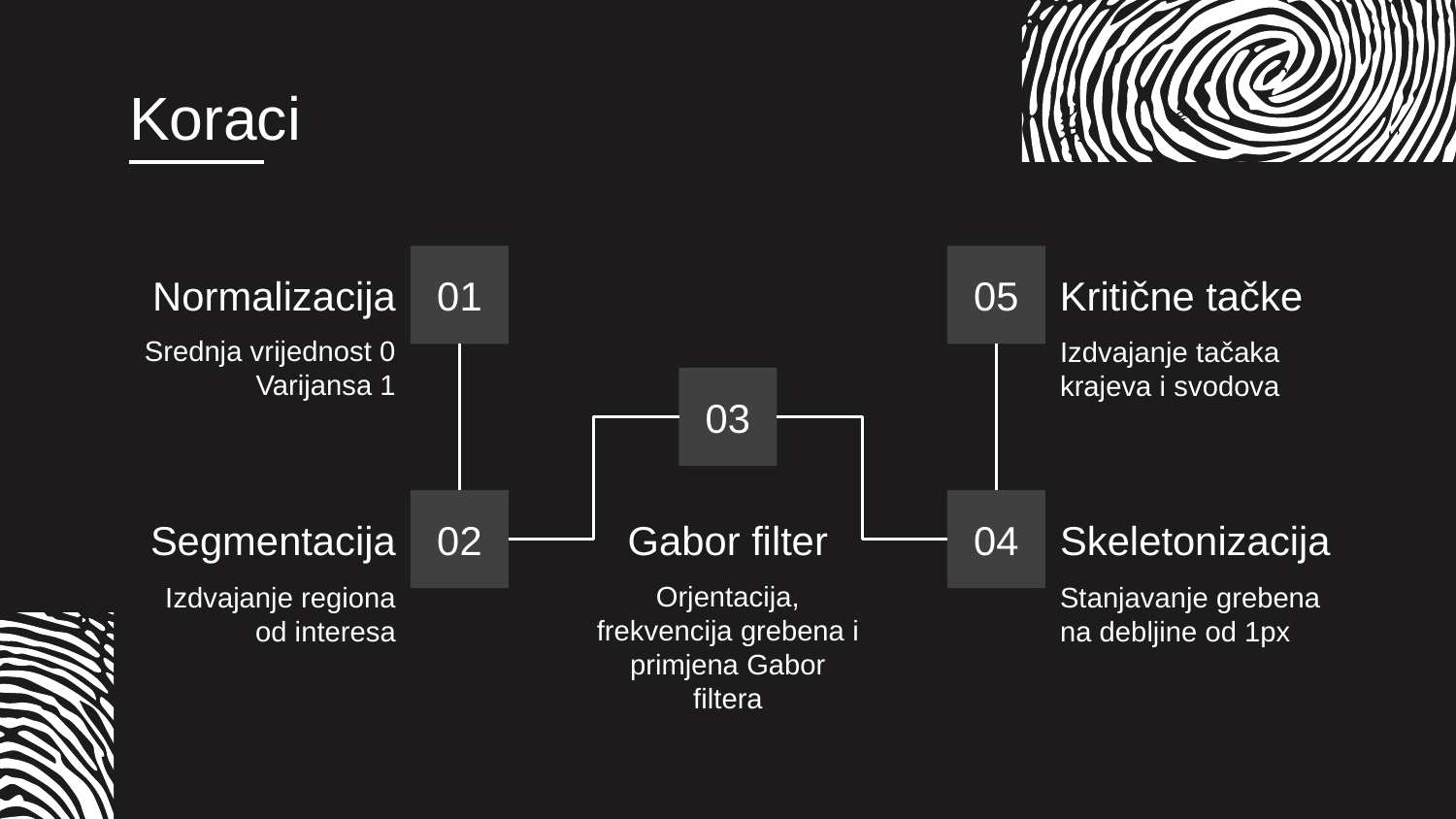

# Koraci
05
Kritične tačke
01
Normalizacija
Srednja vrijednost 0 Varijansa 1
Izdvajanje tačaka krajeva i svodova
03
04
02
Gabor filter
Segmentacija
Skeletonizacija
Orjentacija, frekvencija grebena i primjena Gabor filtera
Izdvajanje regiona od interesa
Stanjavanje grebena na debljine od 1px